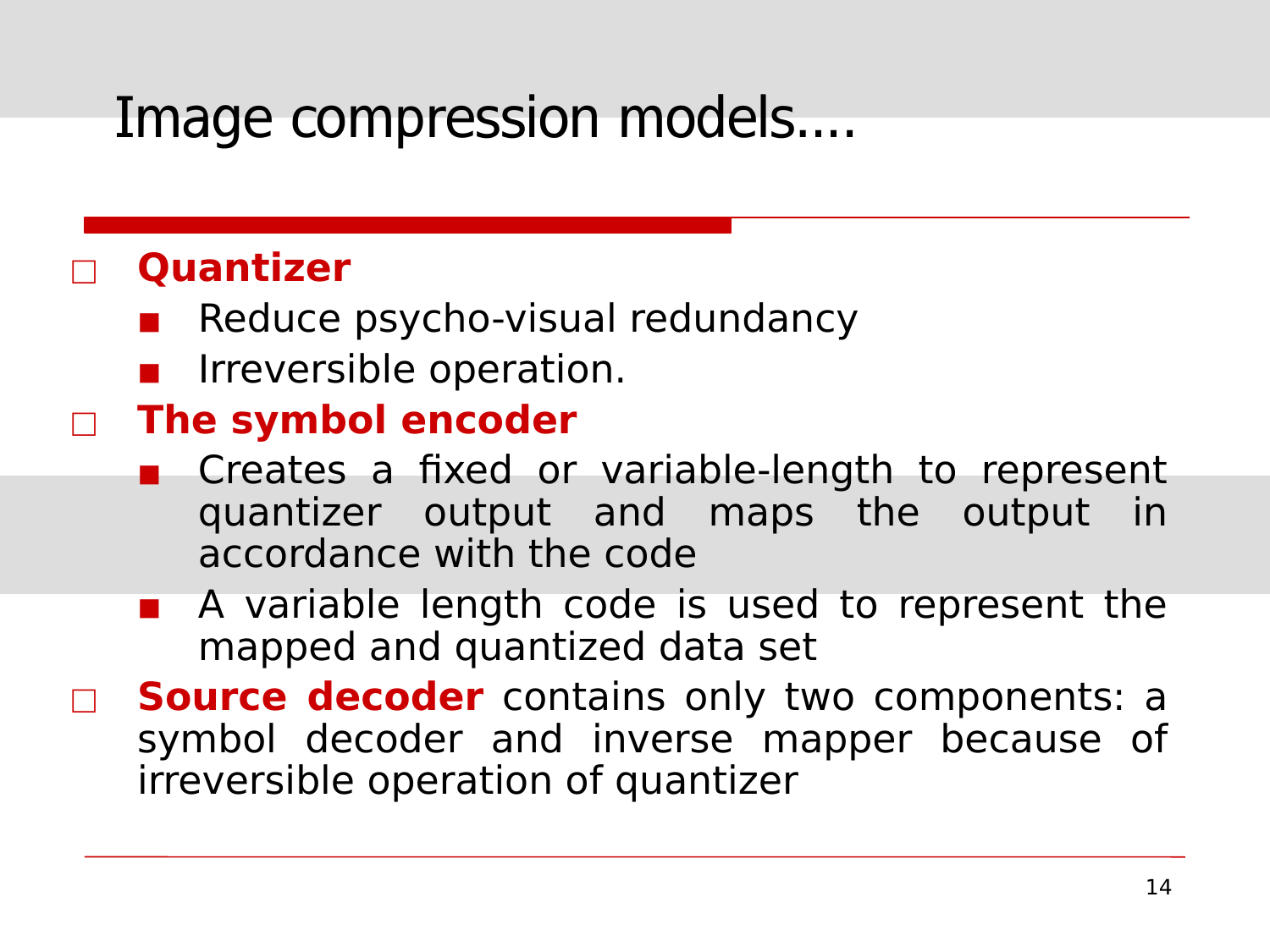

Image compression models….
Quantizer
Reduce psycho-visual redundancy
Irreversible operation.
The symbol encoder
Creates a fixed or variable-length to represent quantizer output and maps the output in accordance with the code
A variable length code is used to represent the mapped and quantized data set
Source decoder contains only two components: a symbol decoder and inverse mapper because of irreversible operation of quantizer

14